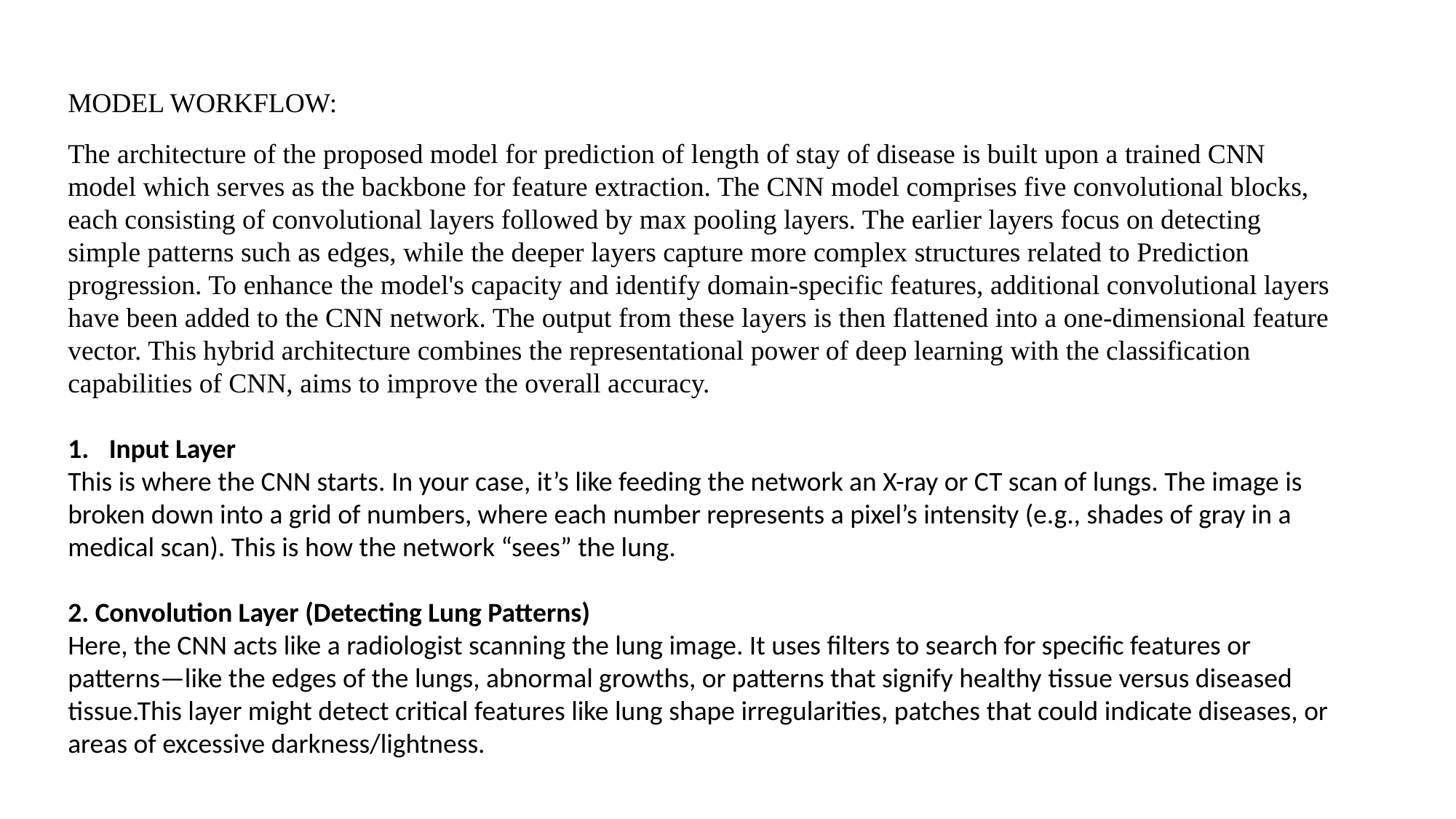

Model Workflow:
The architecture of the proposed model for prediction of length of stay of disease is built upon a trained CNN model which serves as the backbone for feature extraction. The CNN model comprises five convolutional blocks, each consisting of convolutional layers followed by max pooling layers. The earlier layers focus on detecting simple patterns such as edges, while the deeper layers capture more complex structures related to Prediction progression. To enhance the model's capacity and identify domain-specific features, additional convolutional layers have been added to the CNN network. The output from these layers is then flattened into a one-dimensional feature vector. This hybrid architecture combines the representational power of deep learning with the classification capabilities of CNN, aims to improve the overall accuracy.

Input Layer
This is where the CNN starts. In your case, it’s like feeding the network an X-ray or CT scan of lungs. The image is broken down into a grid of numbers, where each number represents a pixel’s intensity (e.g., shades of gray in a medical scan). This is how the network “sees” the lung.

2. Convolution Layer (Detecting Lung Patterns)
Here, the CNN acts like a radiologist scanning the lung image. It uses filters to search for specific features or patterns—like the edges of the lungs, abnormal growths, or patterns that signify healthy tissue versus diseased tissue.This layer might detect critical features like lung shape irregularities, patches that could indicate diseases, or areas of excessive darkness/lightness.